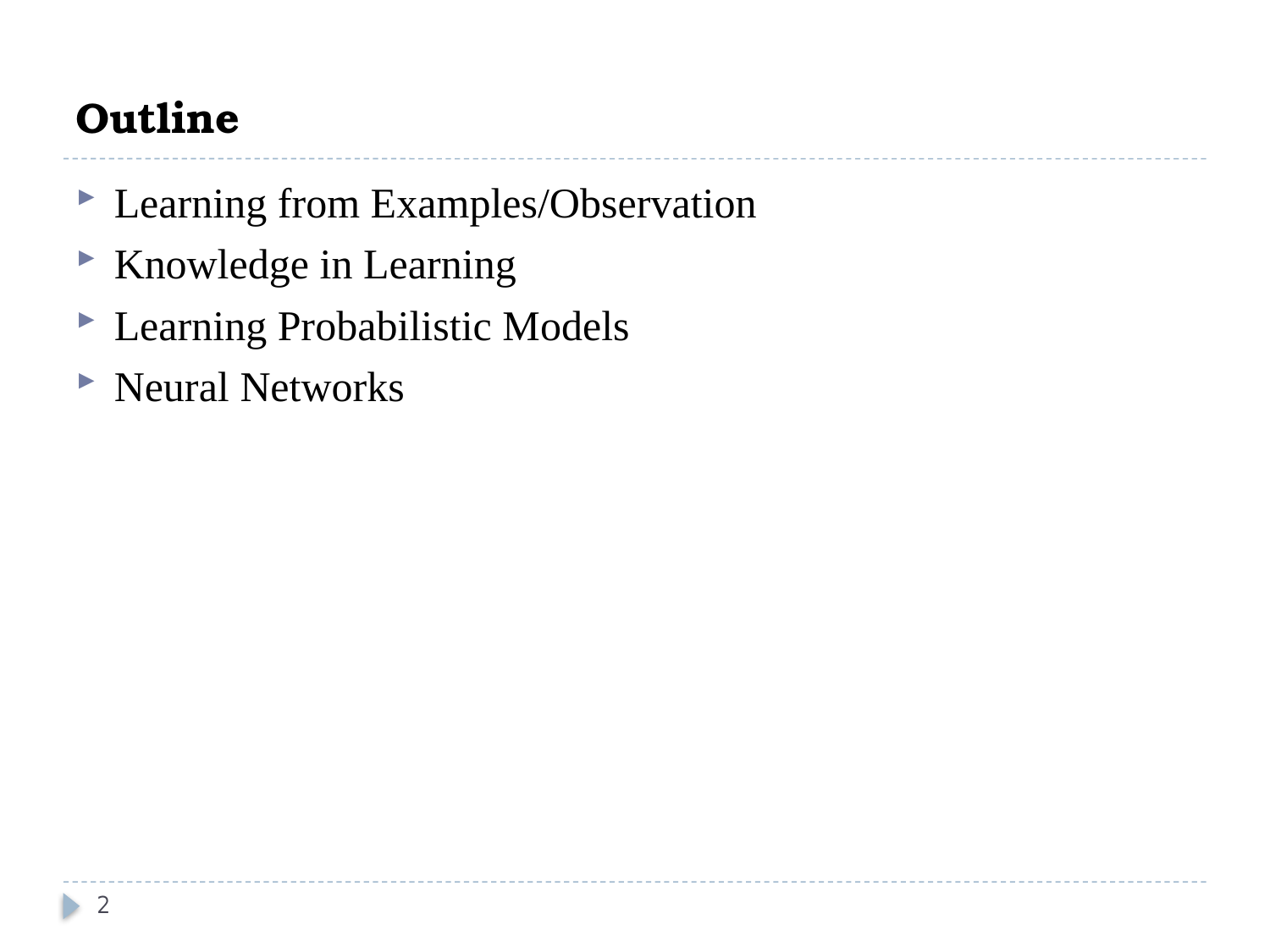

# Outline
Learning from Examples/Observation
Knowledge in Learning
Learning Probabilistic Models
Neural Networks
2